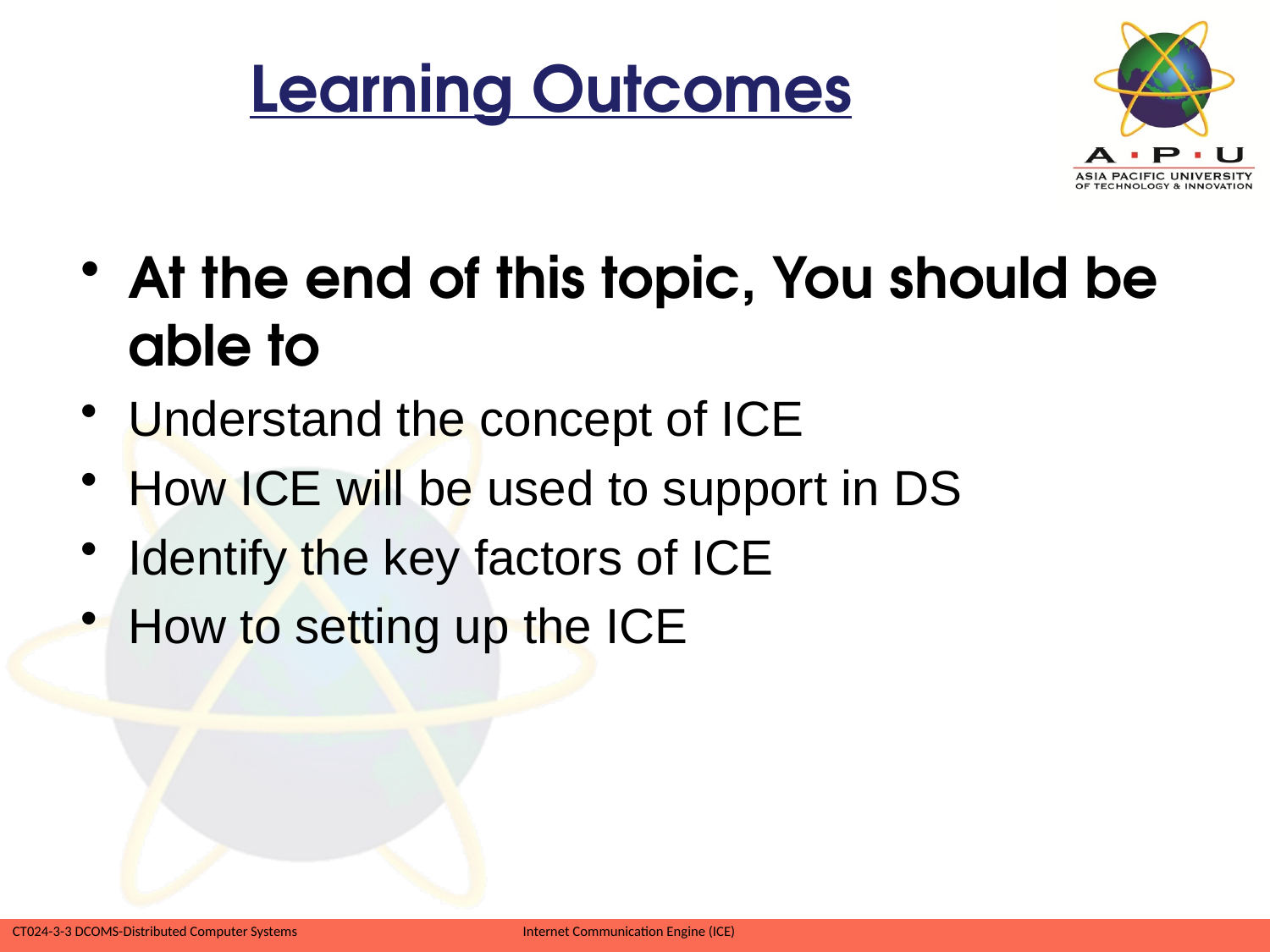

Learning Outcomes
At the end of this topic, You should be able to
Understand the concept of ICE
How ICE will be used to support in DS
Identify the key factors of ICE
How to setting up the ICE